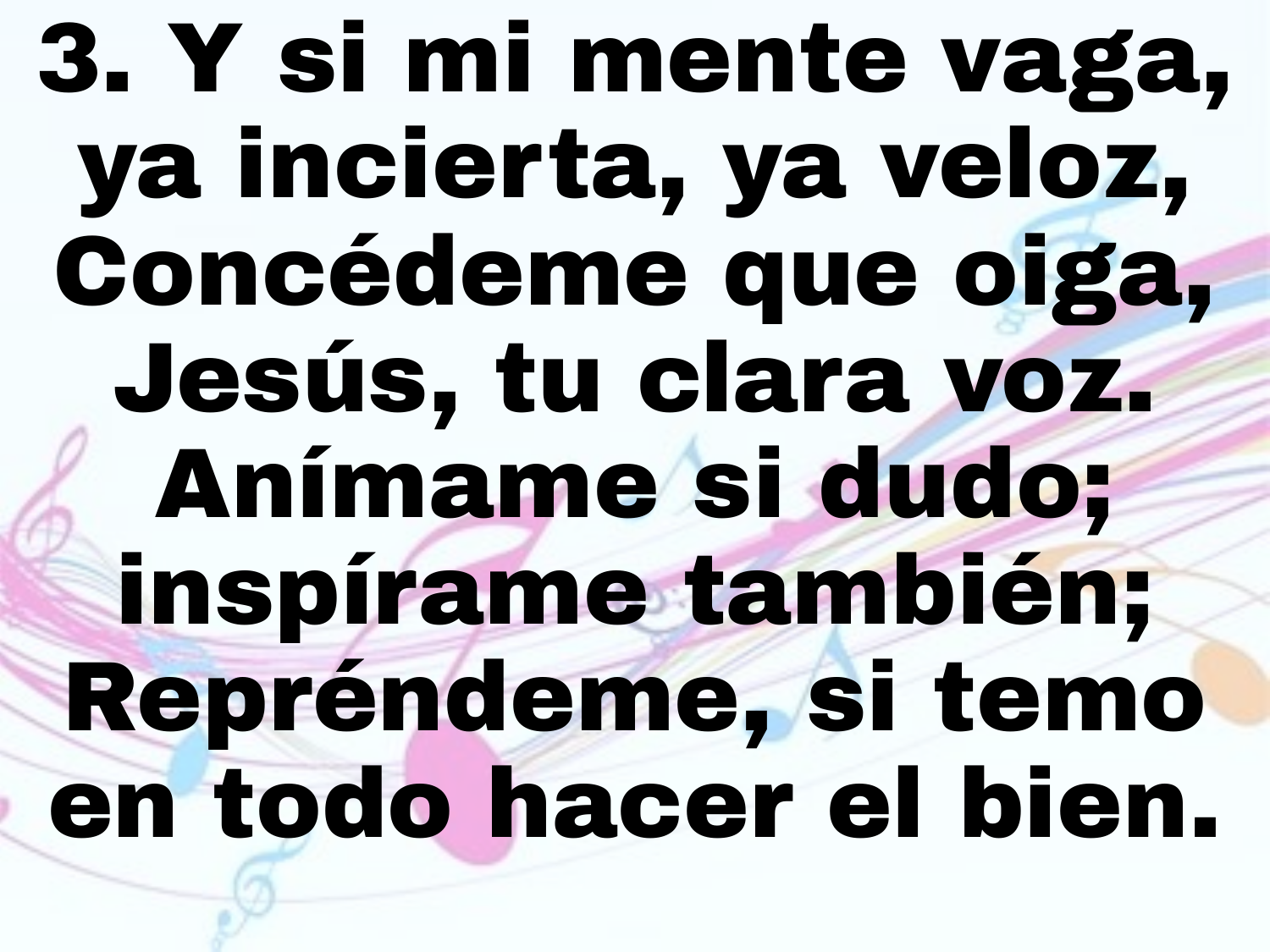

3. Y si mi mente vaga, ya incierta, ya veloz, Concédeme que oiga, Jesús, tu clara voz. Anímame si dudo; inspírame también;
Repréndeme, si temo en todo hacer el bien.